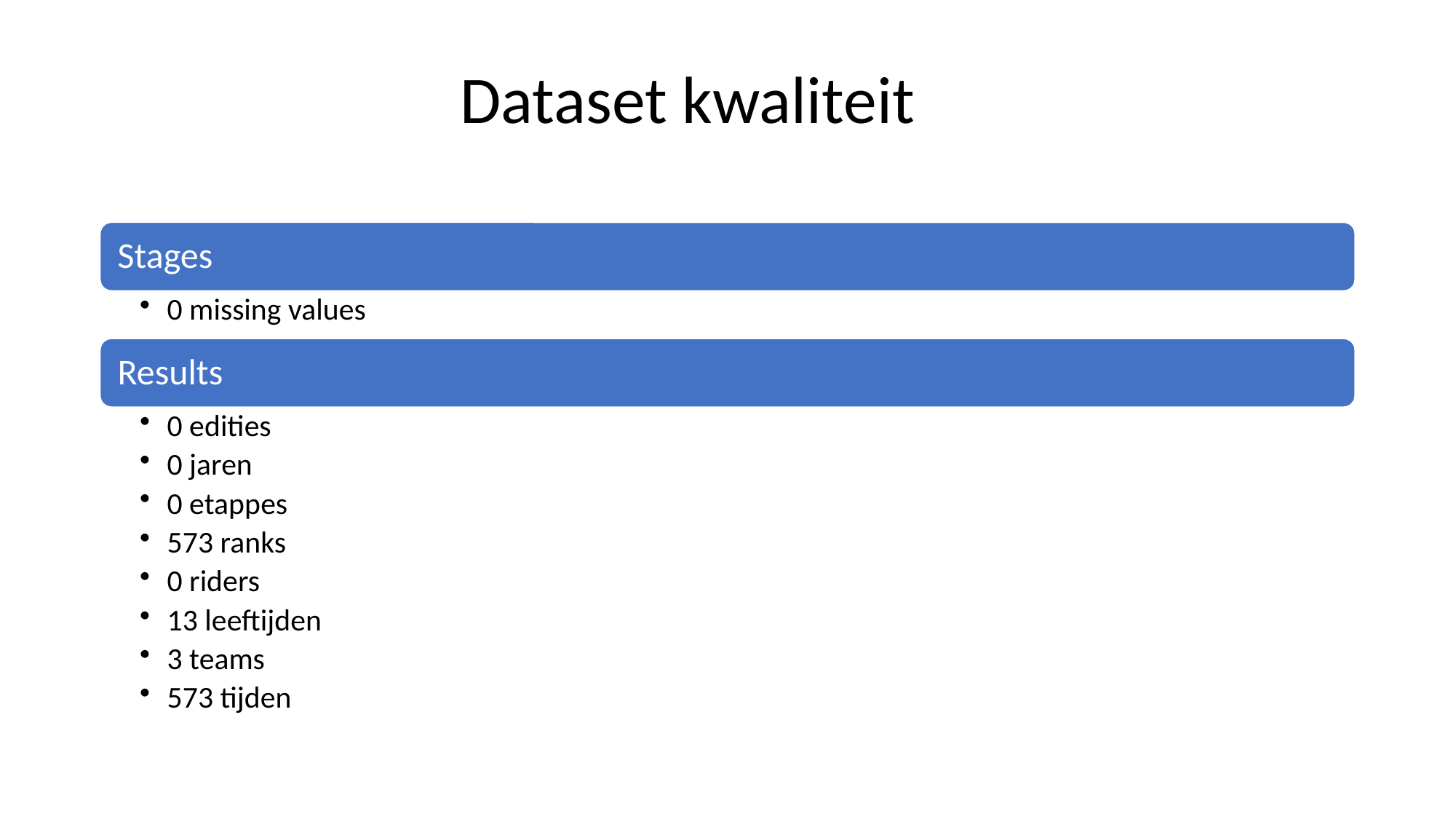

# Dataset kwaliteit
Stages
0 missing values
Results
0 edities
0 jaren
0 etappes
573 ranks
0 riders
13 leeftijden
3 teams
573 tijden